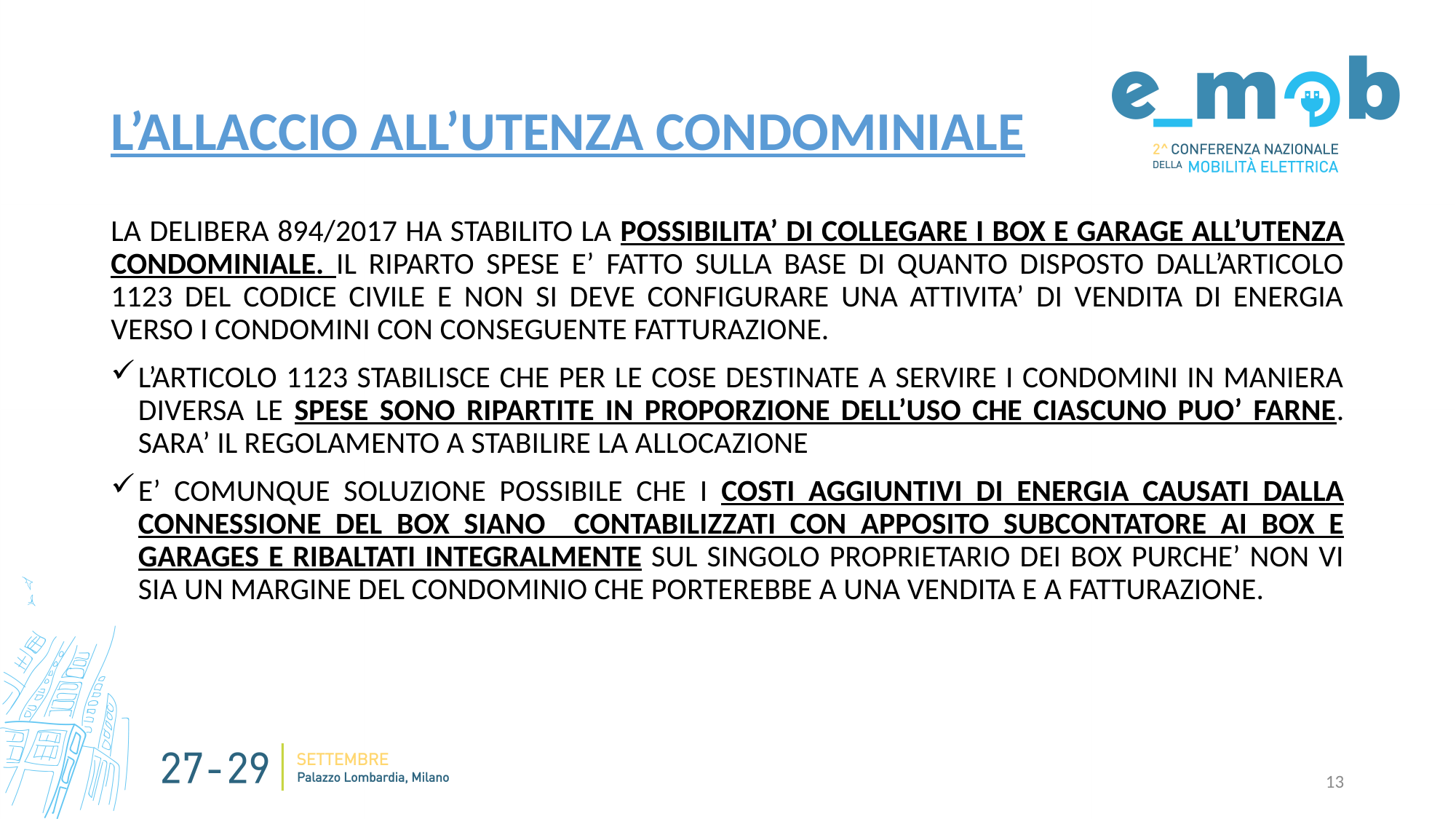

# L’ALLACCIO ALL’UTENZA CONDOMINIALE
LA DELIBERA 894/2017 HA STABILITO LA POSSIBILITA’ DI COLLEGARE I BOX E GARAGE ALL’UTENZA CONDOMINIALE. IL RIPARTO SPESE E’ FATTO SULLA BASE DI QUANTO DISPOSTO DALL’ARTICOLO 1123 DEL CODICE CIVILE E NON SI DEVE CONFIGURARE UNA ATTIVITA’ DI VENDITA DI ENERGIA VERSO I CONDOMINI CON CONSEGUENTE FATTURAZIONE.
L’ARTICOLO 1123 STABILISCE CHE PER LE COSE DESTINATE A SERVIRE I CONDOMINI IN MANIERA DIVERSA LE SPESE SONO RIPARTITE IN PROPORZIONE DELL’USO CHE CIASCUNO PUO’ FARNE. SARA’ IL REGOLAMENTO A STABILIRE LA ALLOCAZIONE
E’ COMUNQUE SOLUZIONE POSSIBILE CHE I COSTI AGGIUNTIVI DI ENERGIA CAUSATI DALLA CONNESSIONE DEL BOX SIANO  CONTABILIZZATI CON APPOSITO SUBCONTATORE AI BOX E GARAGES E RIBALTATI INTEGRALMENTE SUL SINGOLO PROPRIETARIO DEI BOX PURCHE’ NON VI SIA UN MARGINE DEL CONDOMINIO CHE PORTEREBBE A UNA VENDITA E A FATTURAZIONE.

13